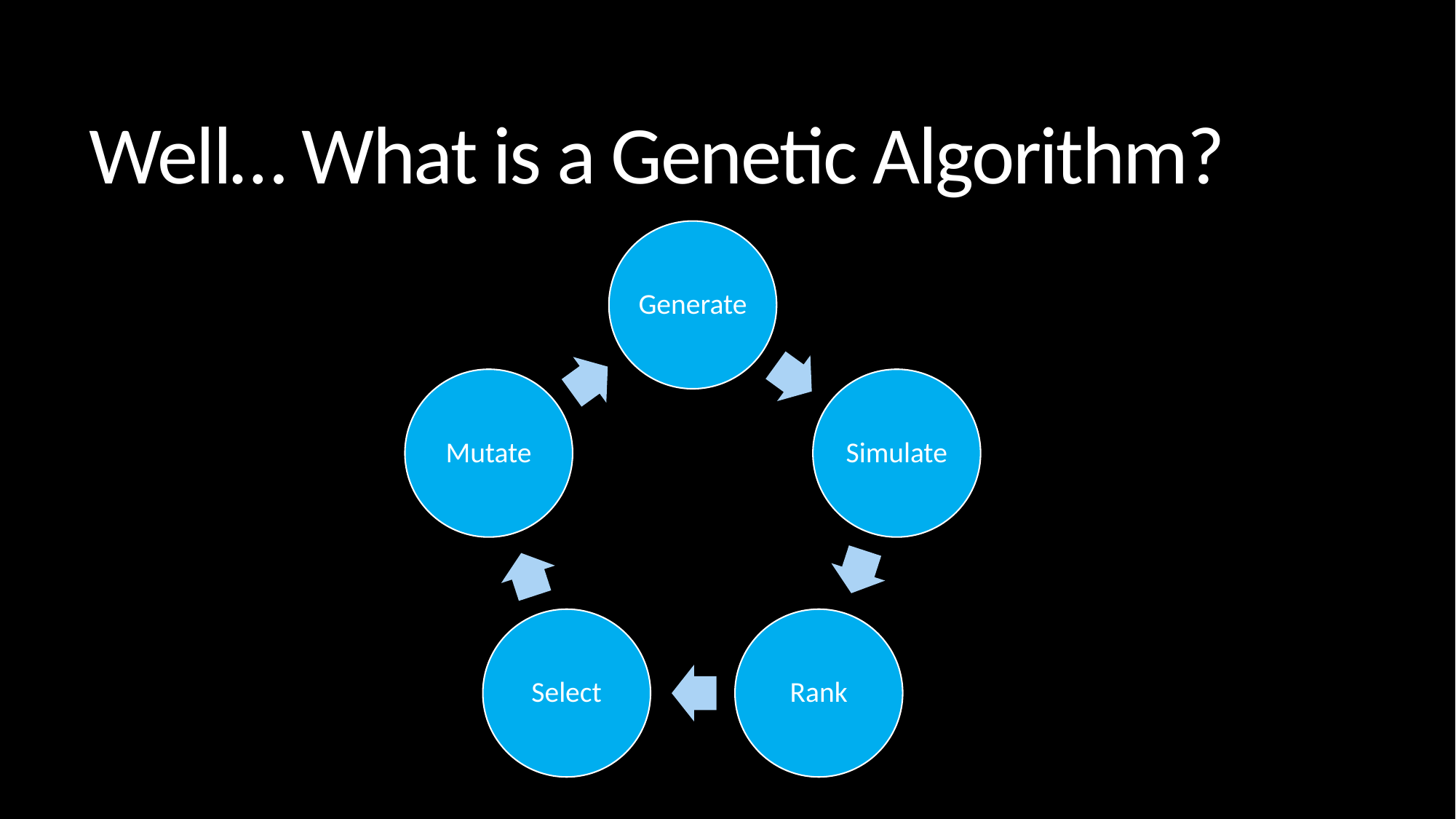

# Well… What is a Genetic Algorithm?
Generate

Simulate

Rank

Select

Mutate